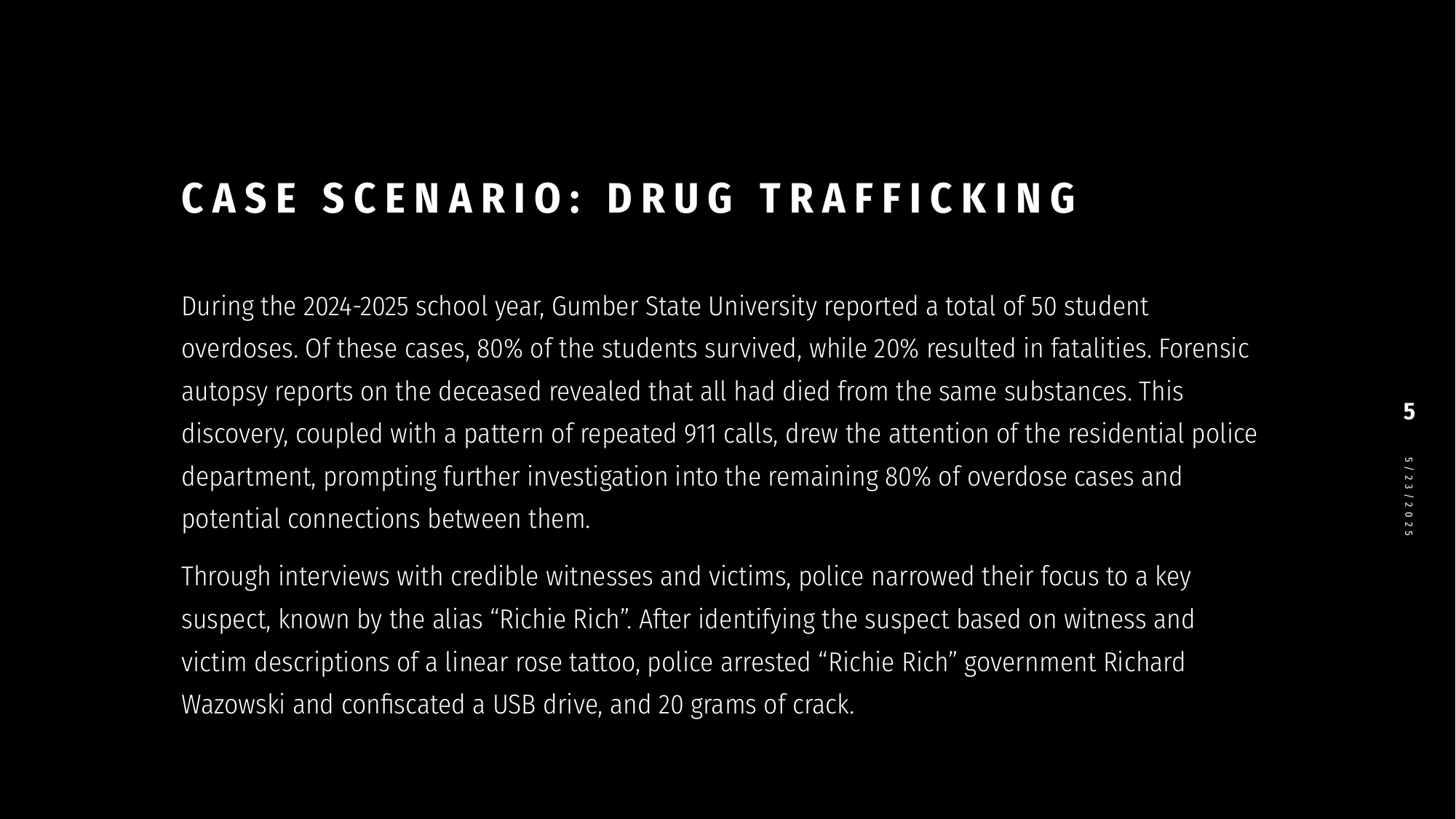

# Case Scenario: Drug Trafficking

During the 2024-2025 school year, Gumber State University reported a total of 50 student overdoses. Of these cases, 80% of the students survived, while 20% resulted in fatalities. Forensic autopsy reports on the deceased revealed that all had died from the same substances. This discovery, coupled with a pattern of repeated 911 calls, drew the attention of the residential police department, prompting further investigation into the remaining 80% of overdose cases and potential connections between them.
Through interviews with credible witnesses and victims, police narrowed their focus to a key suspect, known by the alias “Richie Rich”. After identifying the suspect based on witness and victim descriptions of a linear rose tattoo, police arrested “Richie Rich” government Richard Wazowski and confiscated a USB drive, and 20 grams of crack.
5
5/23/2025